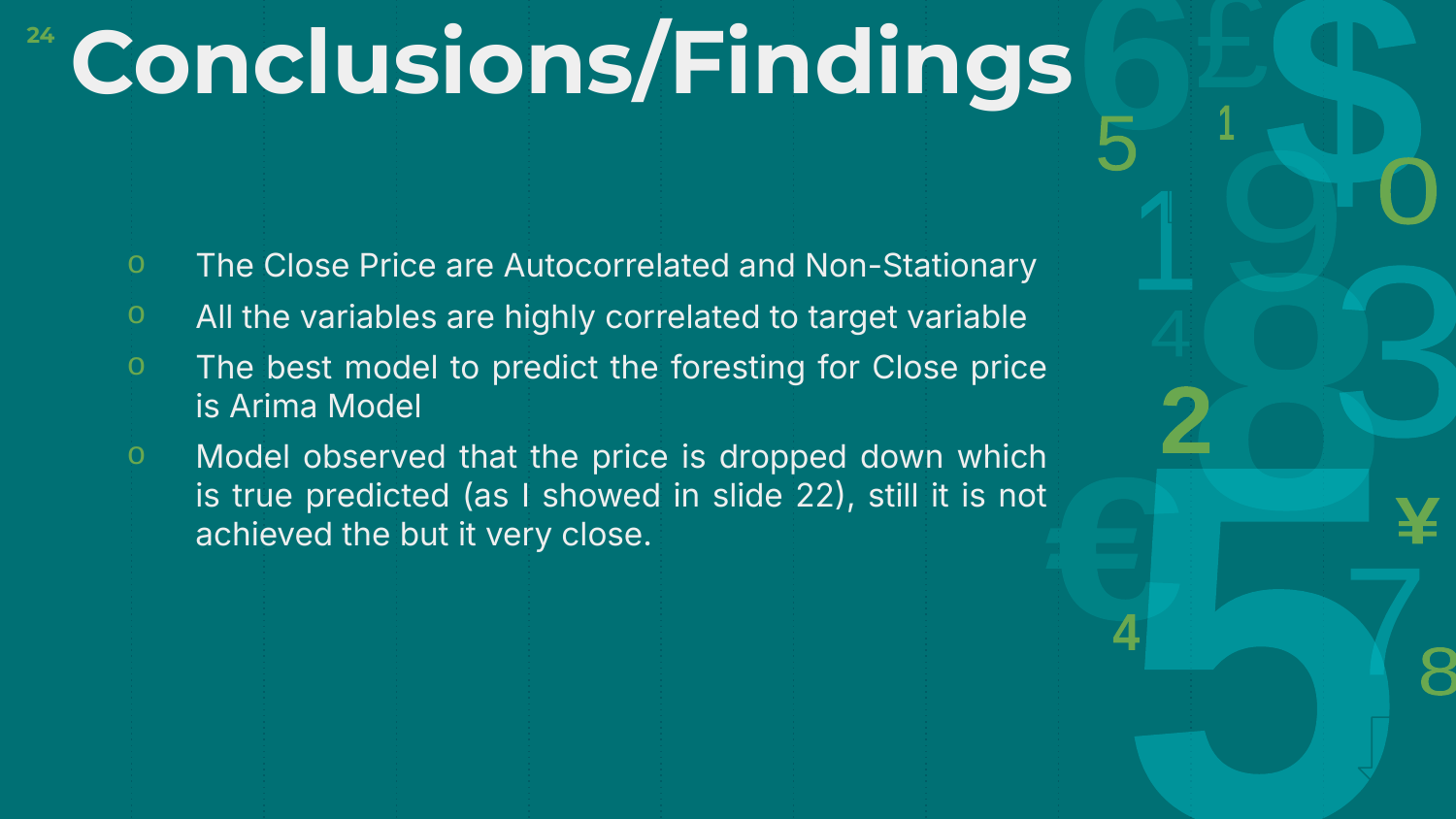

Conclusions/Findings
24

The Close Price are Autocorrelated and Non-Stationary
All the variables are highly correlated to target variable
The best model to predict the foresting for Close price is Arima Model
Model observed that the price is dropped down which is true predicted (as I showed in slide 22), still it is not achieved the but it very close.